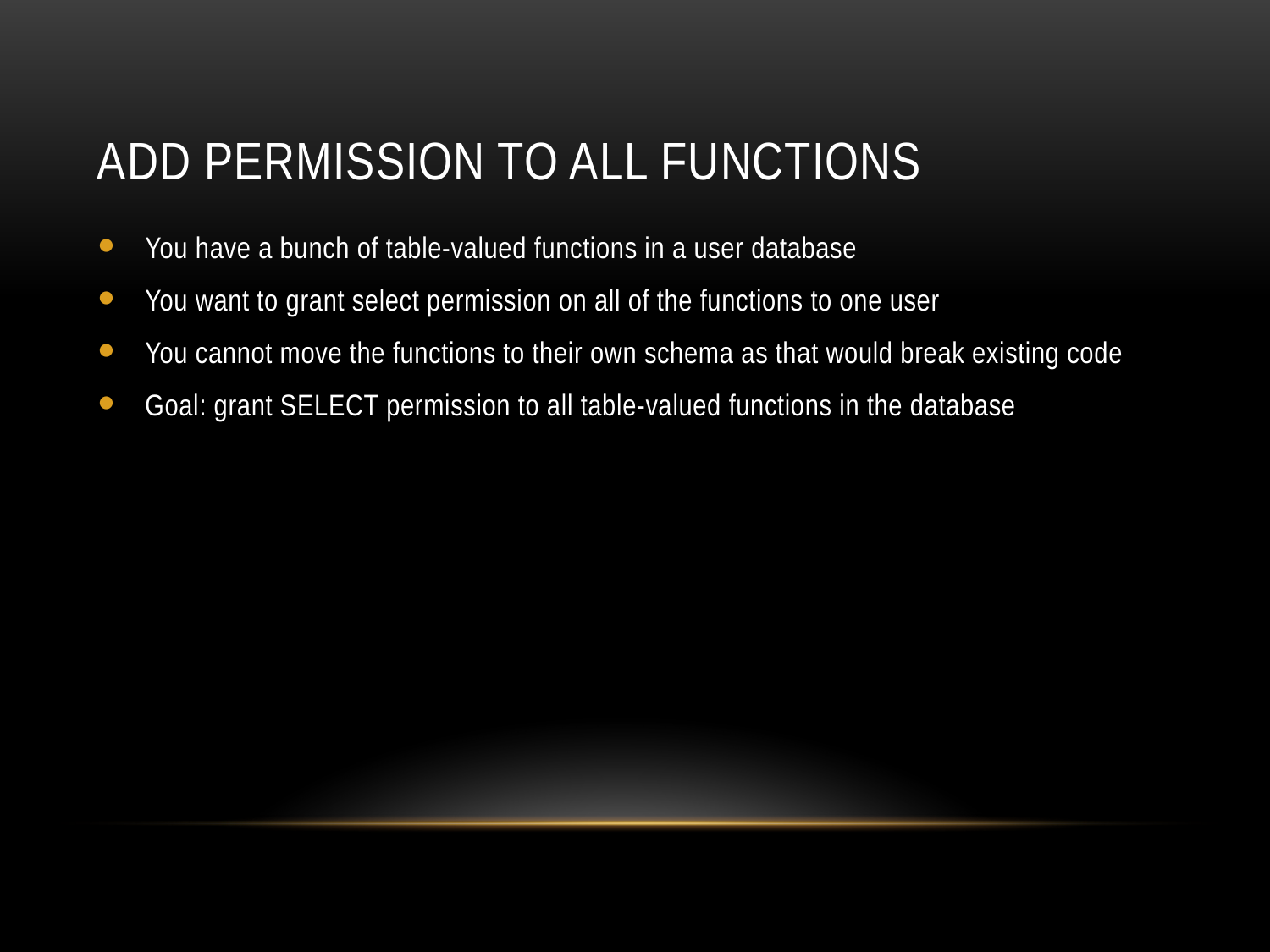

# Add permission to all functions
You have a bunch of table-valued functions in a user database
You want to grant select permission on all of the functions to one user
You cannot move the functions to their own schema as that would break existing code
Goal: grant SELECT permission to all table-valued functions in the database